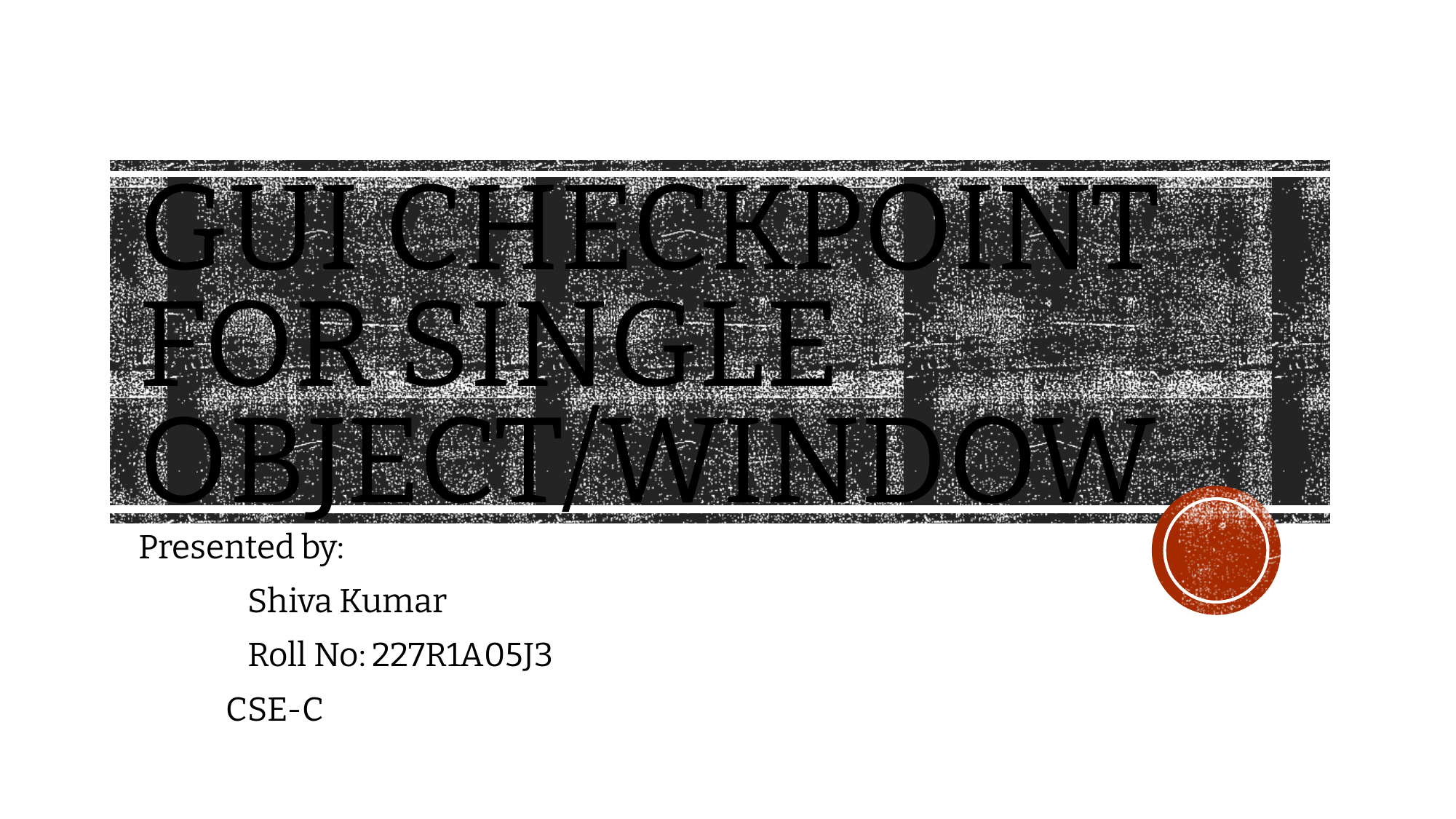

# GUI checkpoint for single object/window
Presented by:
	Shiva Kumar
 	Roll No: 227R1A05J3
             CSE-C